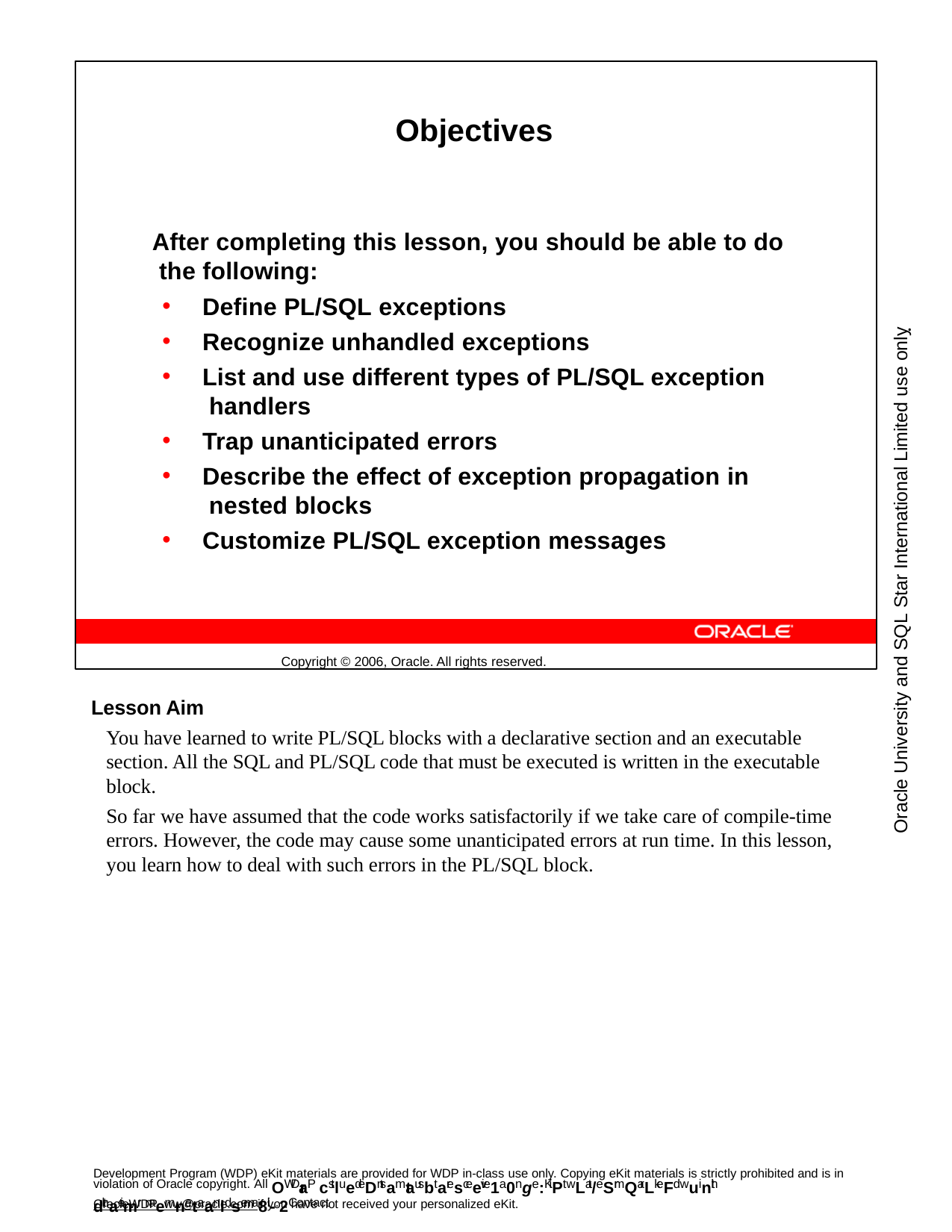

Objectives

After completing this lesson, you should be able to do  the following:
Define PL/SQL exceptions
Recognize unhandled exceptions
List and use different types of PL/SQL exception  handlers
Trap unanticipated errors
Describe the effect of exception propagation in  nested blocks
Customize PL/SQL exception messages

Copyright © 2006, Oracle. All rights reserved.
Oracle University and SQL Star International Limited use onlyฺ

Lesson Aim
You have learned to write PL/SQL blocks with a declarative section and an executable  section. All the SQL and PL/SQL code that must be executed is written in the executable  block.
So far we have assumed that the code works satisfactorily if we take care of compile-time  errors. However, the code may cause some unanticipated errors at run time. In this lesson,  you learn how to deal with such errors in the PL/SQL block.
Development Program (WDP) eKit materials are provided for WDP in-class use only. Copying eKit materials is strictly prohibited and is in
violation of Oracle copyright. All OWDraP cstluedeDntsamtausbt aresceeive1a0nge:KiPt wLat/eSrmQarLkeFd wuinth dthaeimr naemnetaanldsema8il-. 2Contact
OracleWDP_ww@oracle.com if you have not received your personalized eKit.